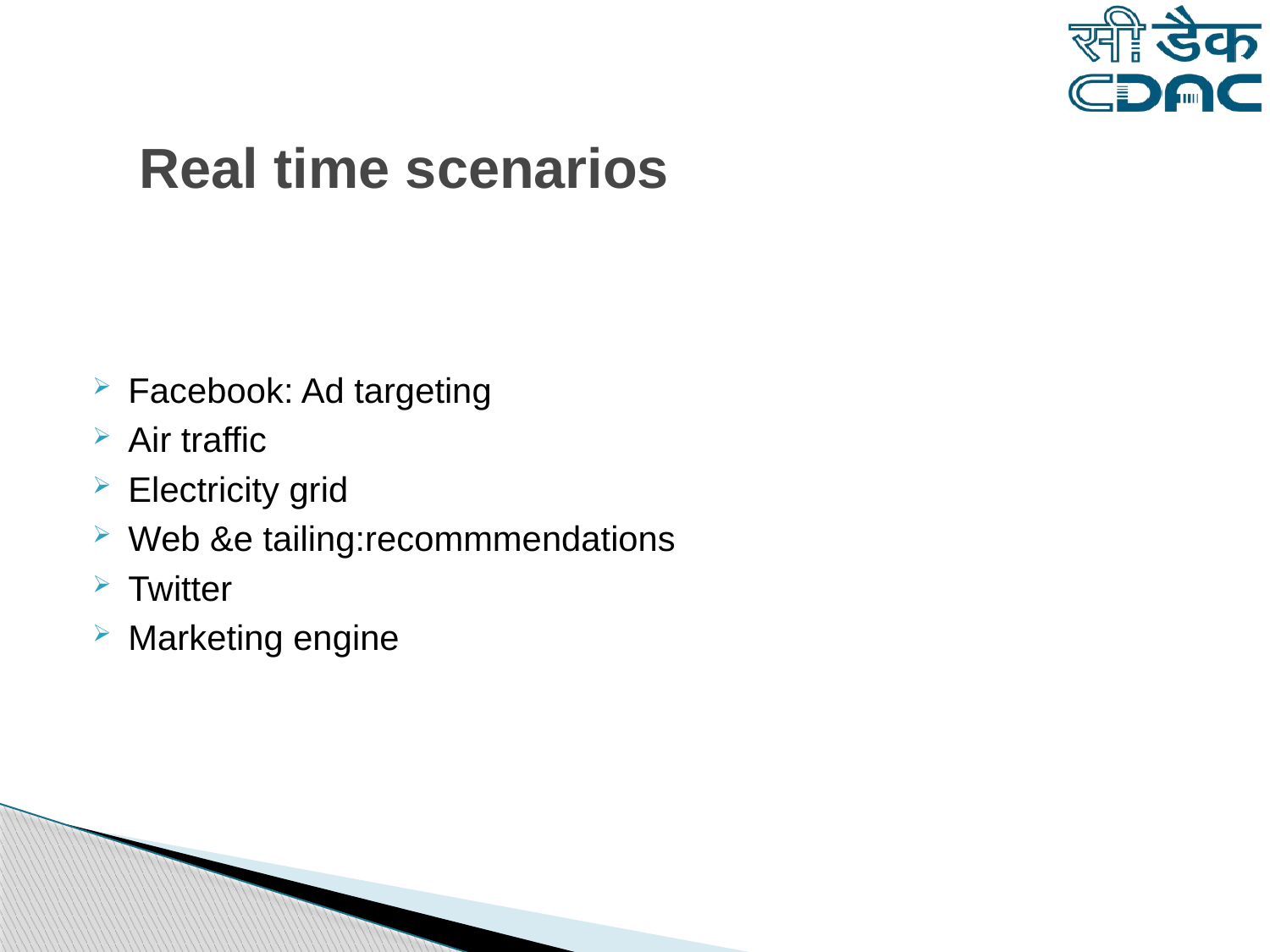

# Real time scenarios
Facebook: Ad targeting
Air traffic
Electricity grid
Web &e tailing:recommmendations
Twitter
Marketing engine